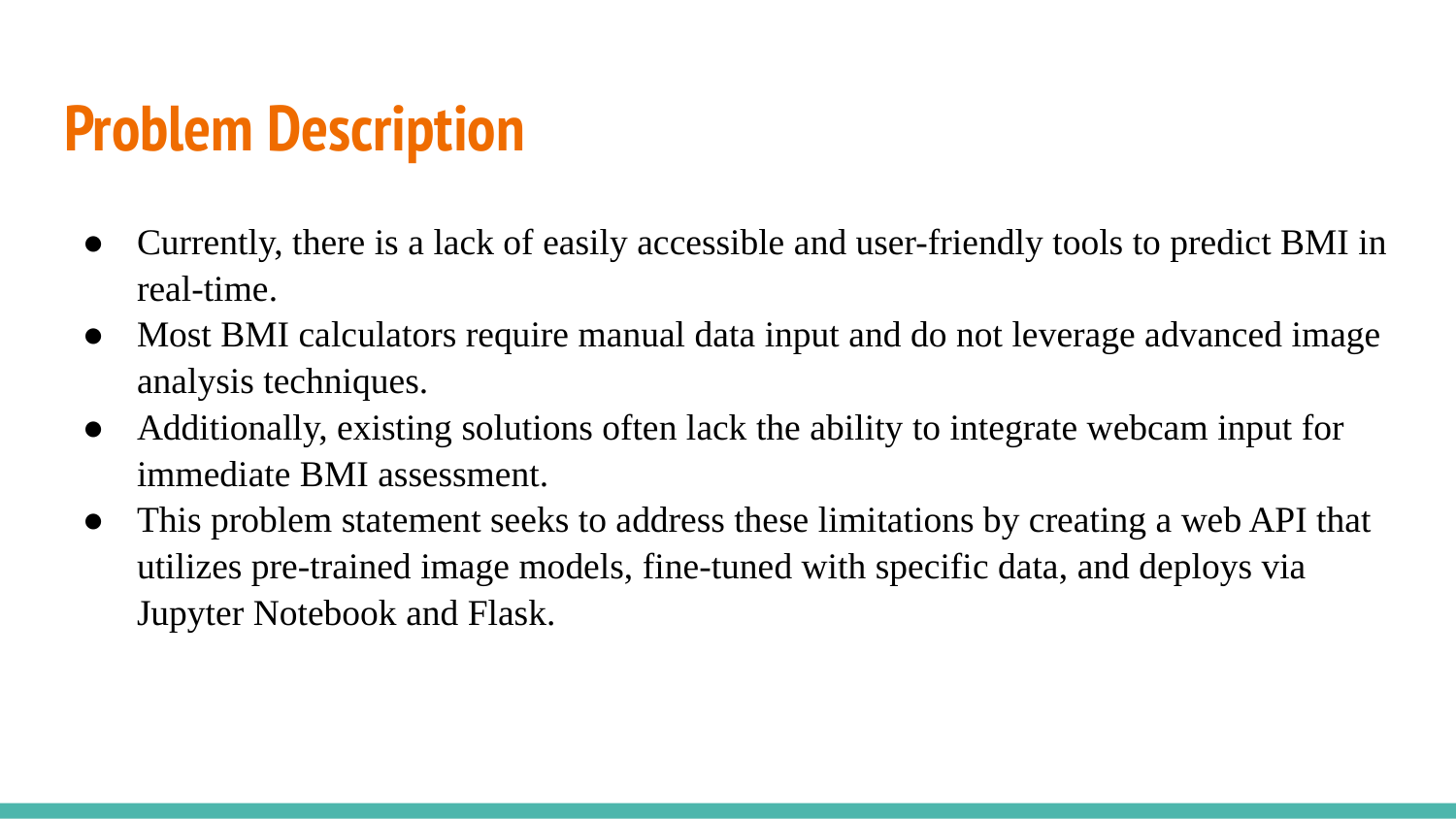

# Problem Description
Currently, there is a lack of easily accessible and user-friendly tools to predict BMI in real-time.
Most BMI calculators require manual data input and do not leverage advanced image analysis techniques.
Additionally, existing solutions often lack the ability to integrate webcam input for immediate BMI assessment.
This problem statement seeks to address these limitations by creating a web API that utilizes pre-trained image models, fine-tuned with specific data, and deploys via Jupyter Notebook and Flask.